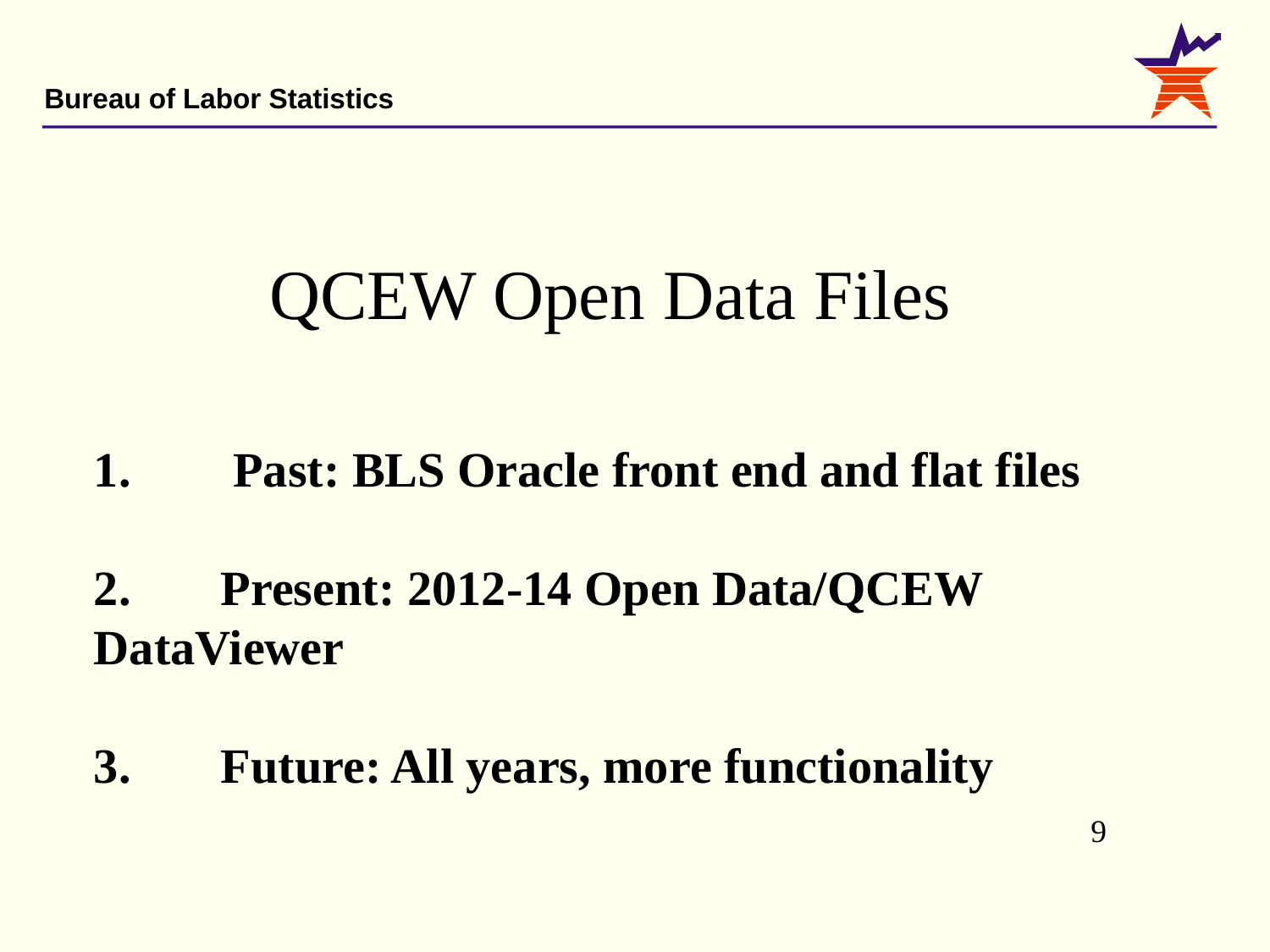

# QCEW Open Data Files

	1.	 Past: BLS Oracle front end and flat files

	2.	Present: 2012-14 Open Data/QCEW DataViewer

	3.	Future: All years, more functionality